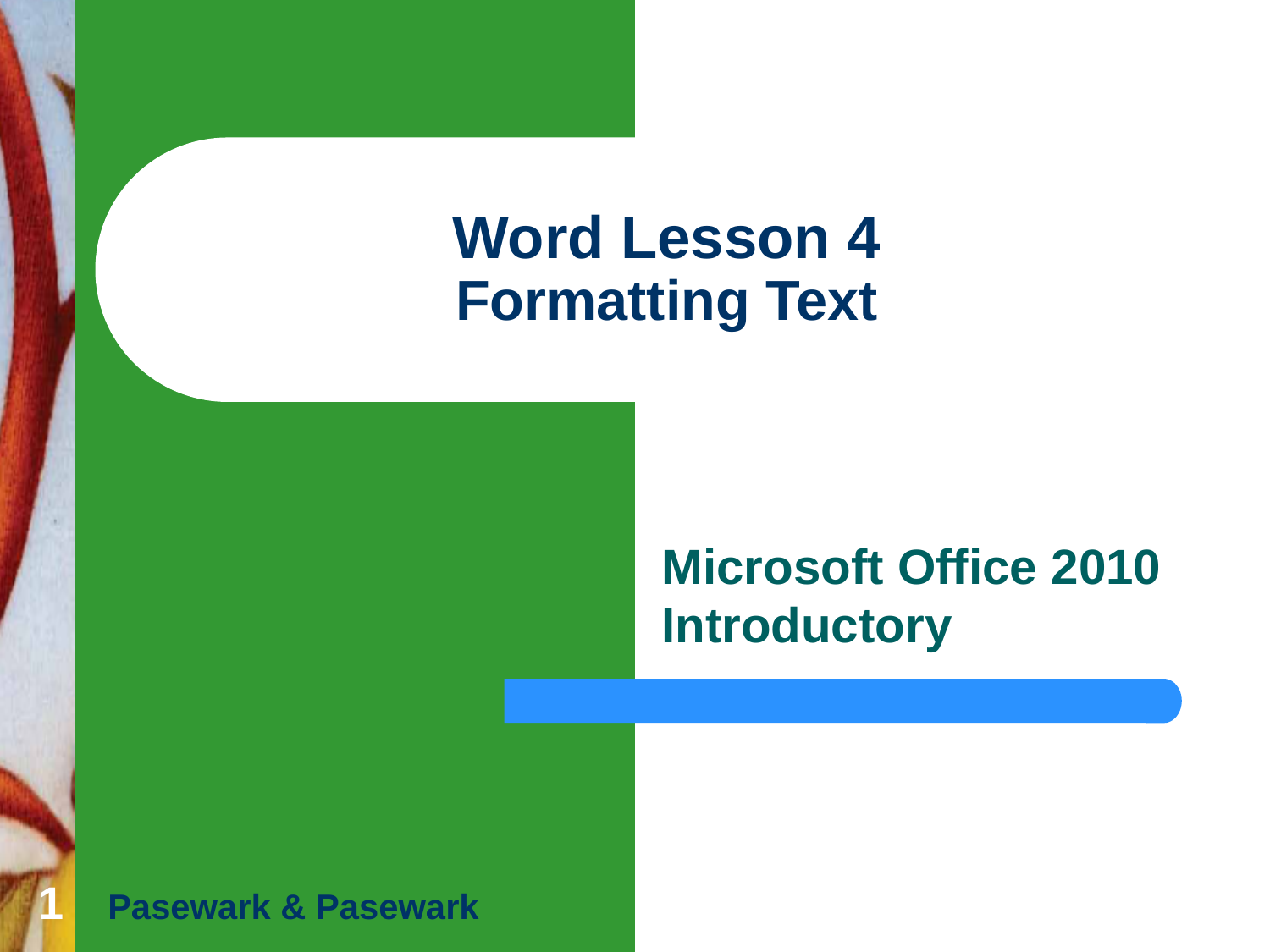

# Word Lesson 4 Formatting Text
Microsoft Office 2010 Introductory
1

Pasewark & Pasewark